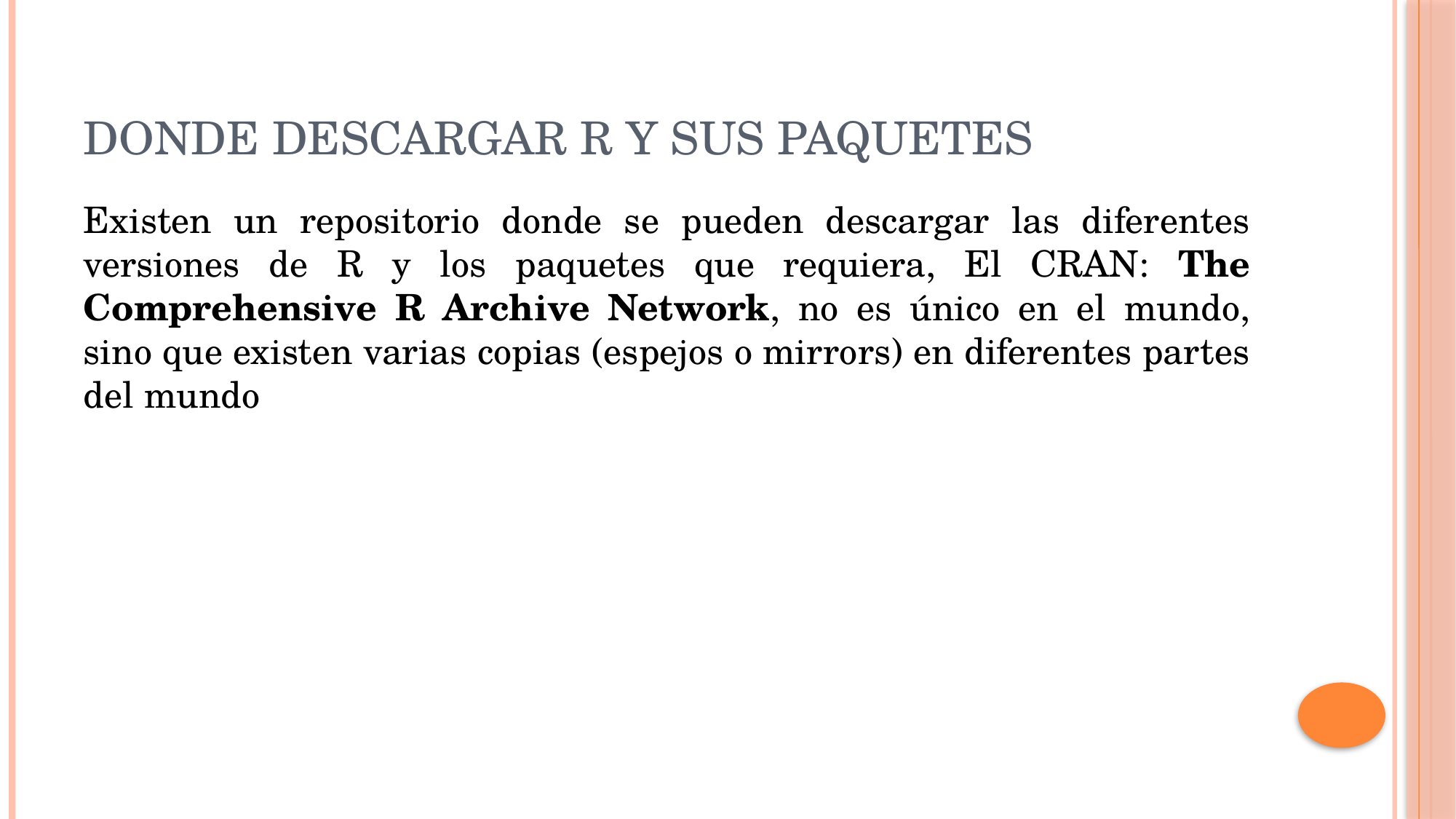

# Donde descargar r y sus paquetes
Existen un repositorio donde se pueden descargar las diferentes versiones de R y los paquetes que requiera, El CRAN: The Comprehensive R Archive Network, no es único en el mundo, sino que existen varias copias (espejos o mirrors) en diferentes partes del mundo